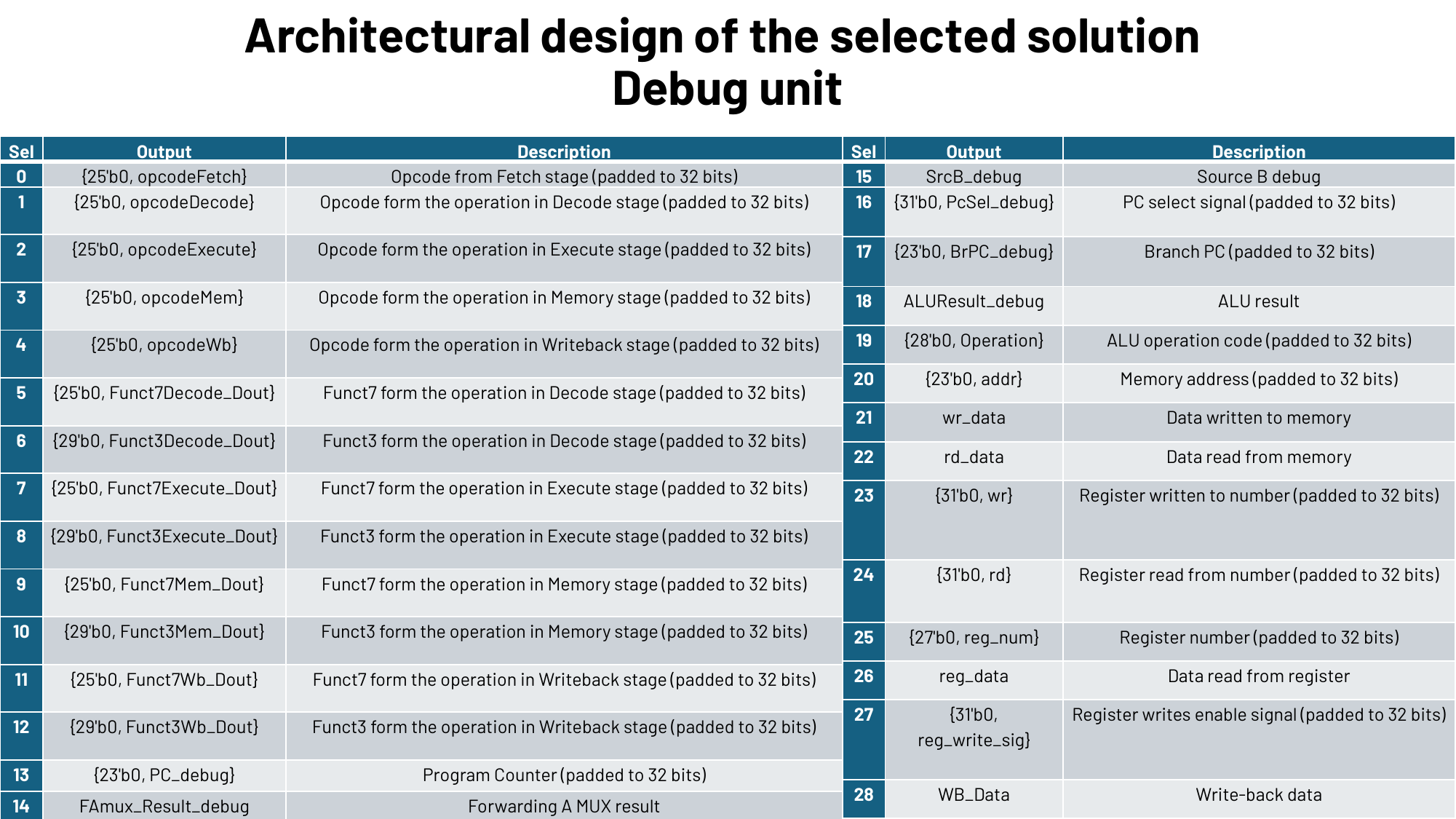

# Architectural design of the selected solution Debug unit
| Sel | Output | Description |
| --- | --- | --- |
| 15 | SrcB\_debug | Source B debug |
| 16 | {31'b0, PcSel\_debug} | PC select signal (padded to 32 bits) |
| 17 | {23'b0, BrPC\_debug} | Branch PC (padded to 32 bits) |
| 18 | ALUResult\_debug | ALU result |
| 19 | {28'b0, Operation} | ALU operation code (padded to 32 bits) |
| 20 | {23'b0, addr} | Memory address (padded to 32 bits) |
| 21 | wr\_data | Data written to memory |
| 22 | rd\_data | Data read from memory |
| 23 | {31'b0, wr} | Register written to number (padded to 32 bits) |
| 24 | {31'b0, rd} | Register read from number (padded to 32 bits) |
| 25 | {27'b0, reg\_num} | Register number (padded to 32 bits) |
| 26 | reg\_data | Data read from register |
| 27 | {31'b0, reg\_write\_sig} | Register writes enable signal (padded to 32 bits) |
| 28 | WB\_Data | Write-back data |
| Sel | Output | Description |
| --- | --- | --- |
| 0 | {25'b0, opcodeFetch} | Opcode from Fetch stage (padded to 32 bits) |
| 1 | {25'b0, opcodeDecode} | Opcode form the operation in Decode stage (padded to 32 bits) |
| 2 | {25'b0, opcodeExecute} | Opcode form the operation in Execute stage (padded to 32 bits) |
| 3 | {25'b0, opcodeMem} | Opcode form the operation in Memory stage (padded to 32 bits) |
| 4 | {25'b0, opcodeWb} | Opcode form the operation in Writeback stage (padded to 32 bits) |
| 5 | {25'b0, Funct7Decode\_Dout} | Funct7 form the operation in Decode stage (padded to 32 bits) |
| 6 | {29'b0, Funct3Decode\_Dout} | Funct3 form the operation in Decode stage (padded to 32 bits) |
| 7 | {25'b0, Funct7Execute\_Dout} | Funct7 form the operation in Execute stage (padded to 32 bits) |
| 8 | {29'b0, Funct3Execute\_Dout} | Funct3 form the operation in Execute stage (padded to 32 bits) |
| 9 | {25'b0, Funct7Mem\_Dout} | Funct7 form the operation in Memory stage (padded to 32 bits) |
| 10 | {29'b0, Funct3Mem\_Dout} | Funct3 form the operation in Memory stage (padded to 32 bits) |
| 11 | {25'b0, Funct7Wb\_Dout} | Funct7 form the operation in Writeback stage (padded to 32 bits) |
| 12 | {29'b0, Funct3Wb\_Dout} | Funct3 form the operation in Writeback stage (padded to 32 bits) |
| 13 | {23'b0, PC\_debug} | Program Counter (padded to 32 bits) |
| 14 | FAmux\_Result\_debug | Forwarding A MUX result |